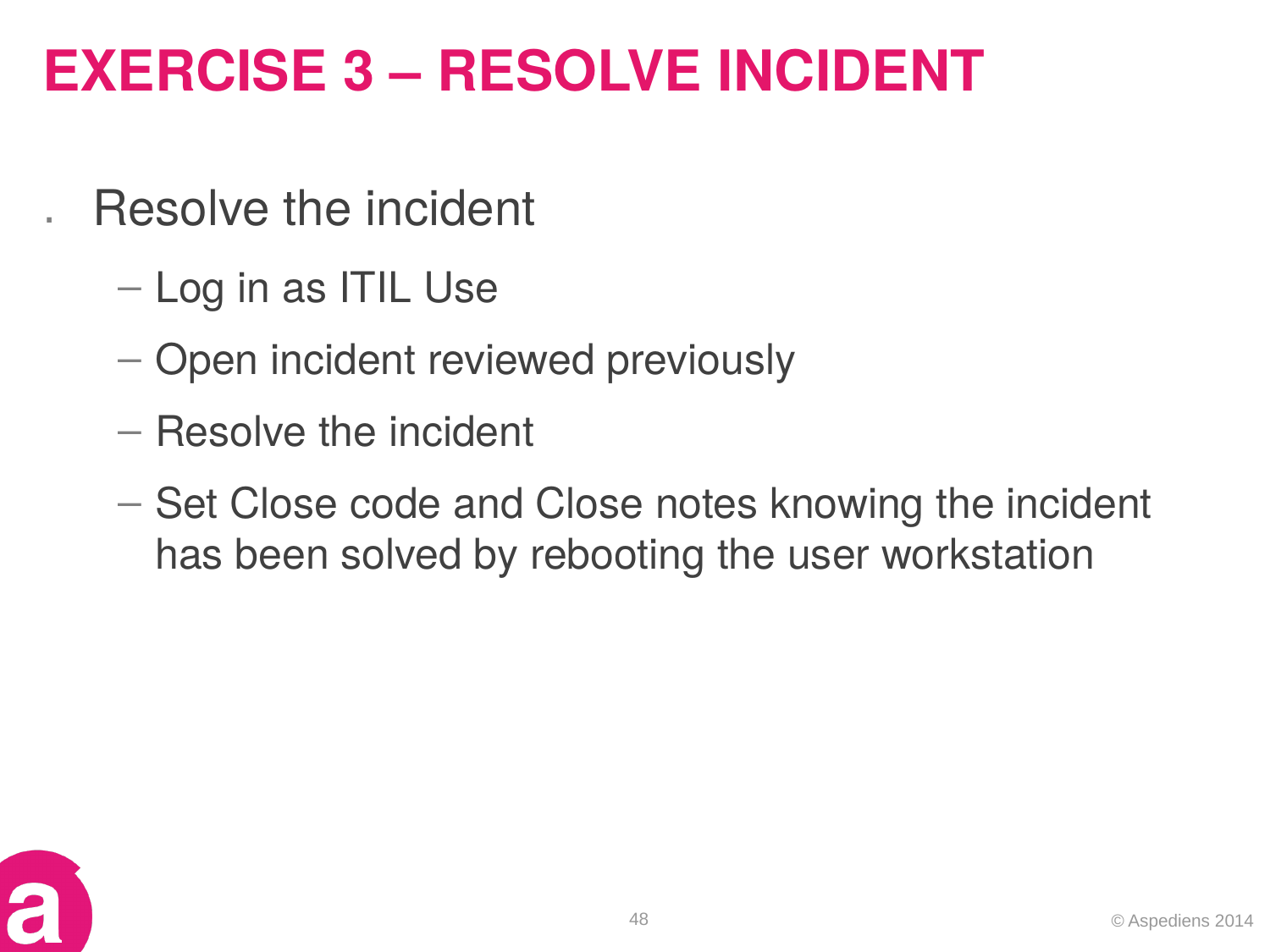

# Exercise 3 – Resolve incident
Resolve the incident
Log in as ITIL Use
Open incident reviewed previously
Resolve the incident
Set Close code and Close notes knowing the incident has been solved by rebooting the user workstation